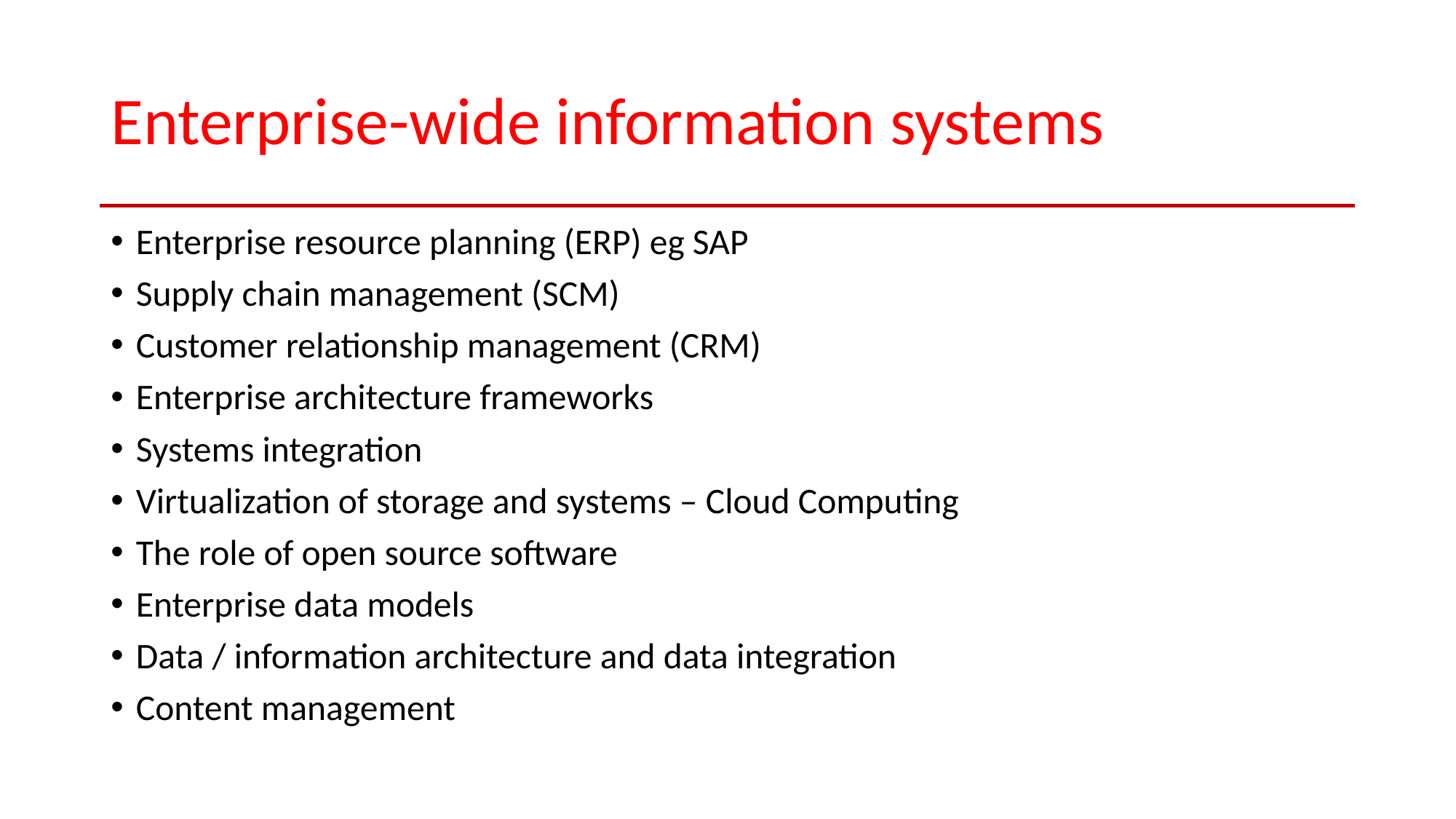

# Enterprise-wide information systems
Enterprise resource planning (ERP) eg SAP
Supply chain management (SCM)
Customer relationship management (CRM)
Enterprise architecture frameworks
Systems integration
Virtualization of storage and systems – Cloud Computing
The role of open source software
Enterprise data models
Data / information architecture and data integration
Content management